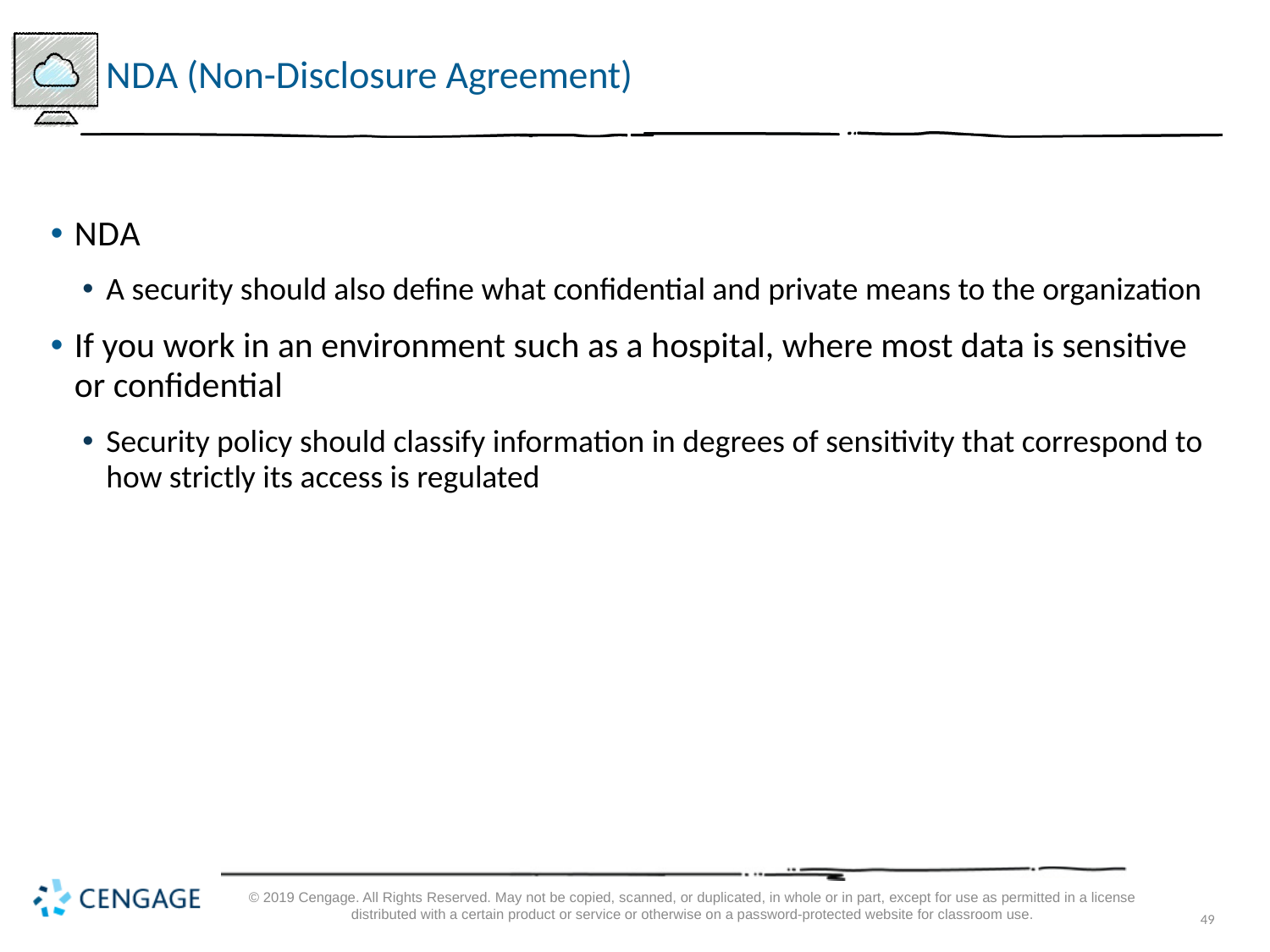

# N D A (Non-Disclosure Agreement)
N D A
A security should also define what confidential and private means to the organization
If you work in an environment such as a hospital, where most data is sensitive or confidential
Security policy should classify information in degrees of sensitivity that correspond to how strictly its access is regulated
© 2019 Cengage. All Rights Reserved. May not be copied, scanned, or duplicated, in whole or in part, except for use as permitted in a license distributed with a certain product or service or otherwise on a password-protected website for classroom use.